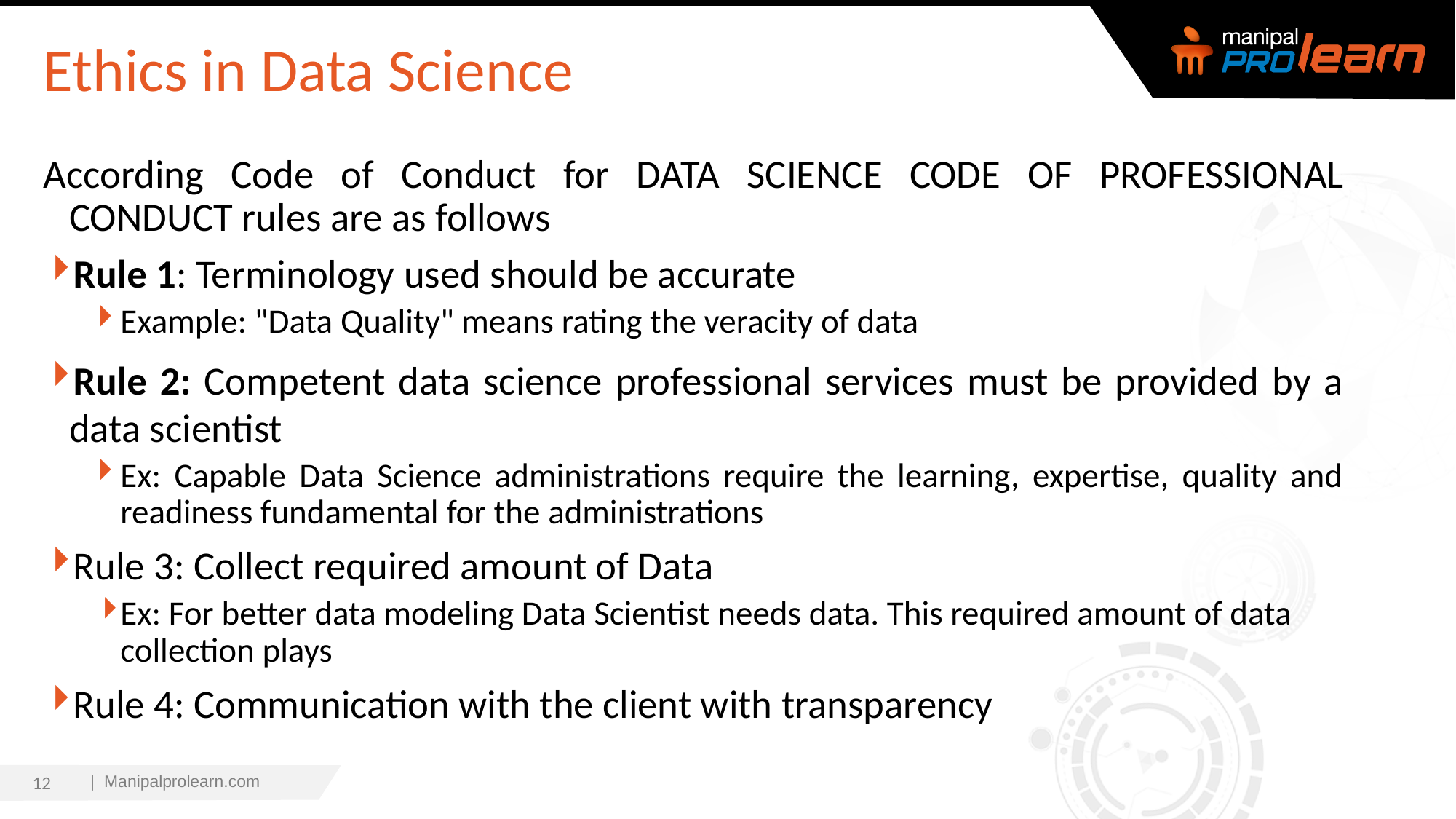

12
# Ethics in Data Science
According Code of Conduct for DATA SCIENCE CODE OF PROFESSIONAL CONDUCT rules are as follows
Rule 1: Terminology used should be accurate
Example: "Data Quality" means rating the veracity of data
Rule 2: Competent data science professional services must be provided by a data scientist
Ex: Capable Data Science administrations require the learning, expertise, quality and readiness fundamental for the administrations
Rule 3: Collect required amount of Data
Ex: For better data modeling Data Scientist needs data. This required amount of data collection plays
Rule 4: Communication with the client with transparency